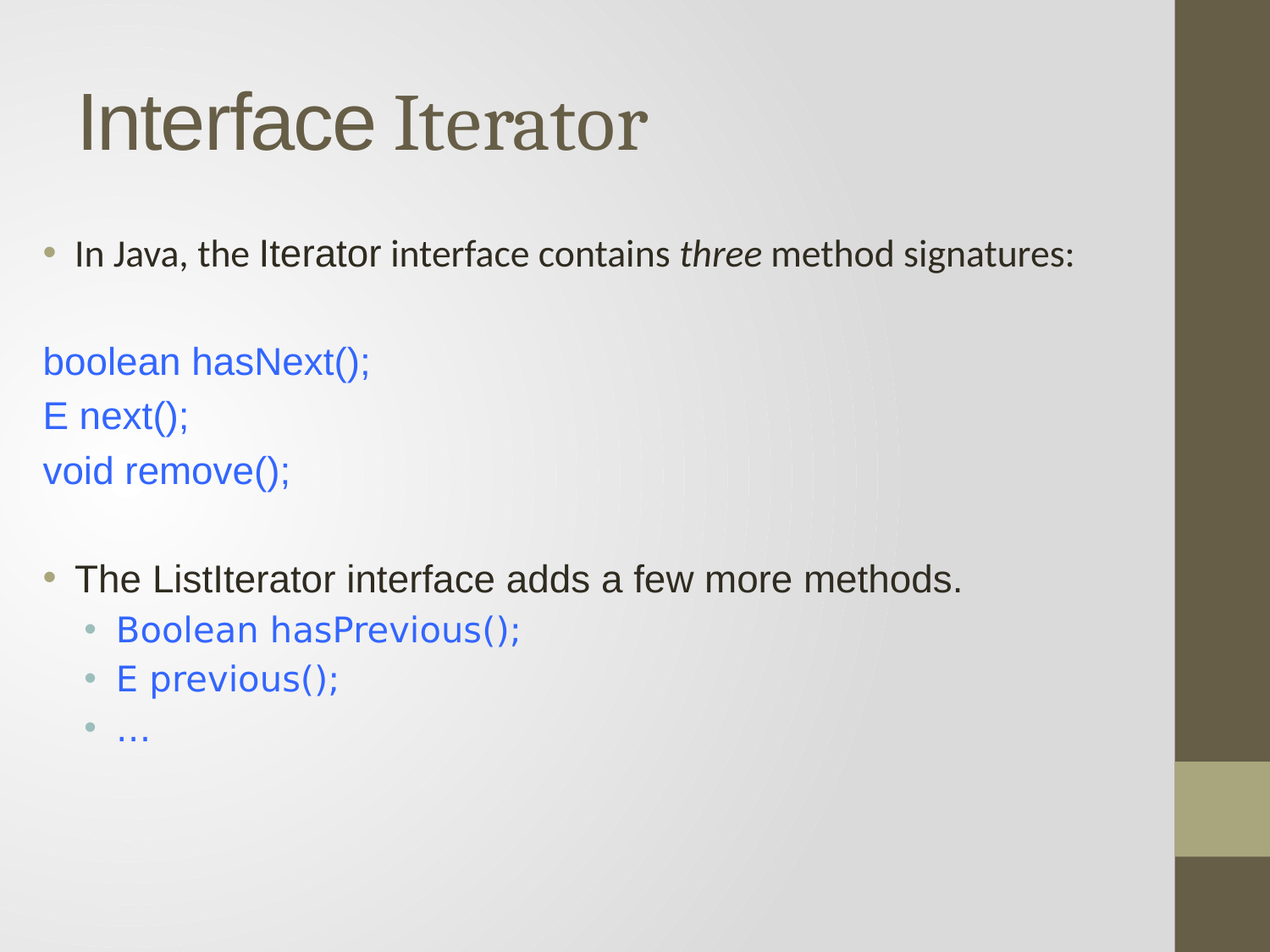

# Interface Iterator
In Java, the Iterator interface contains three method signatures:

boolean hasNext();
E next();
void remove();

The ListIterator interface adds a few more methods.
Boolean hasPrevious();
E previous();
…